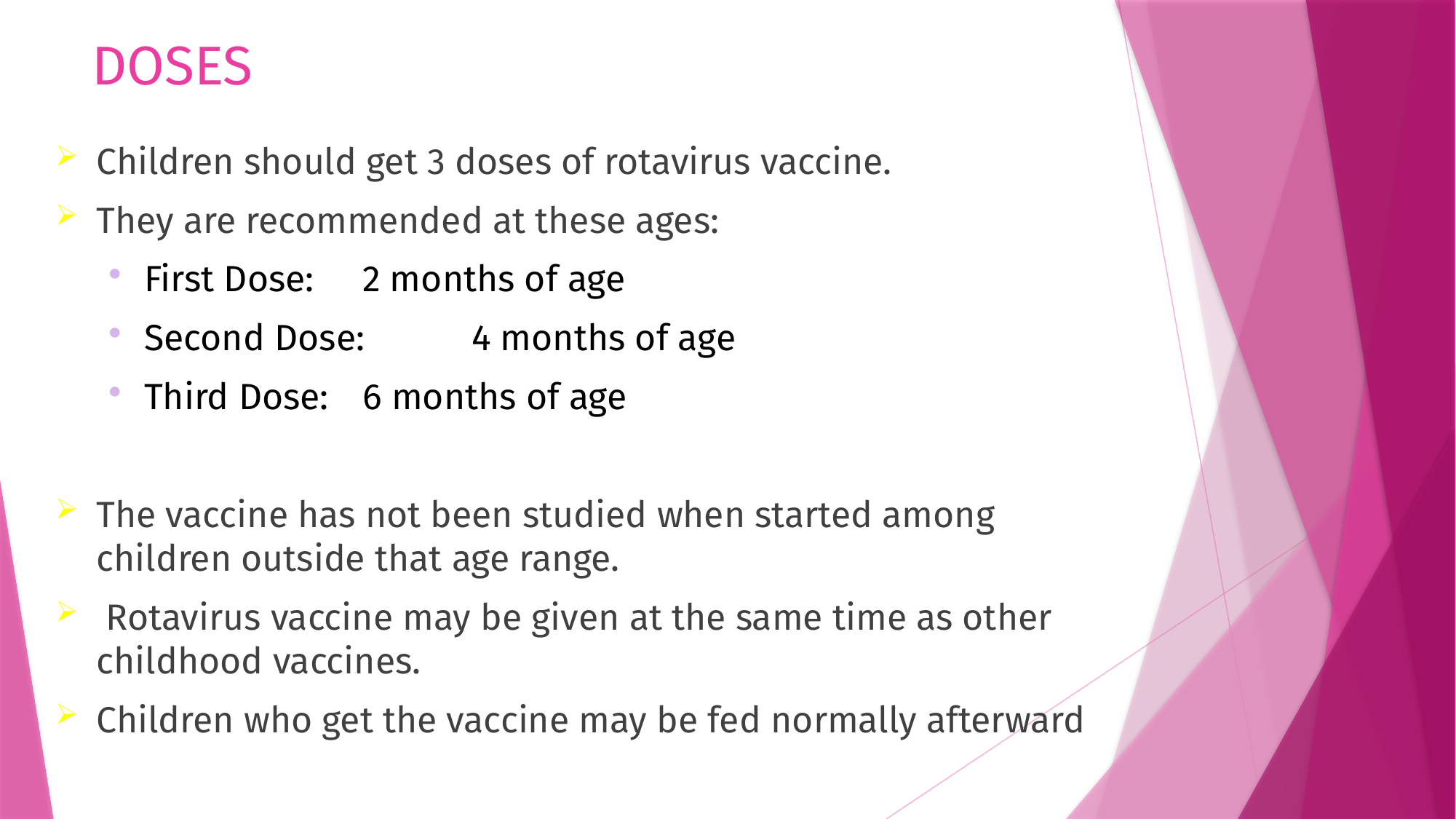

# DOSES
Children should get 3 doses of rotavirus vaccine.
They are recommended at these ages:
First Dose:	2 months of age
Second Dose: 	4 months of age
Third Dose:	6 months of age

The vaccine has not been studied when started among children outside that age range.
 Rotavirus vaccine may be given at the same time as other childhood vaccines.
Children who get the vaccine may be fed normally afterward